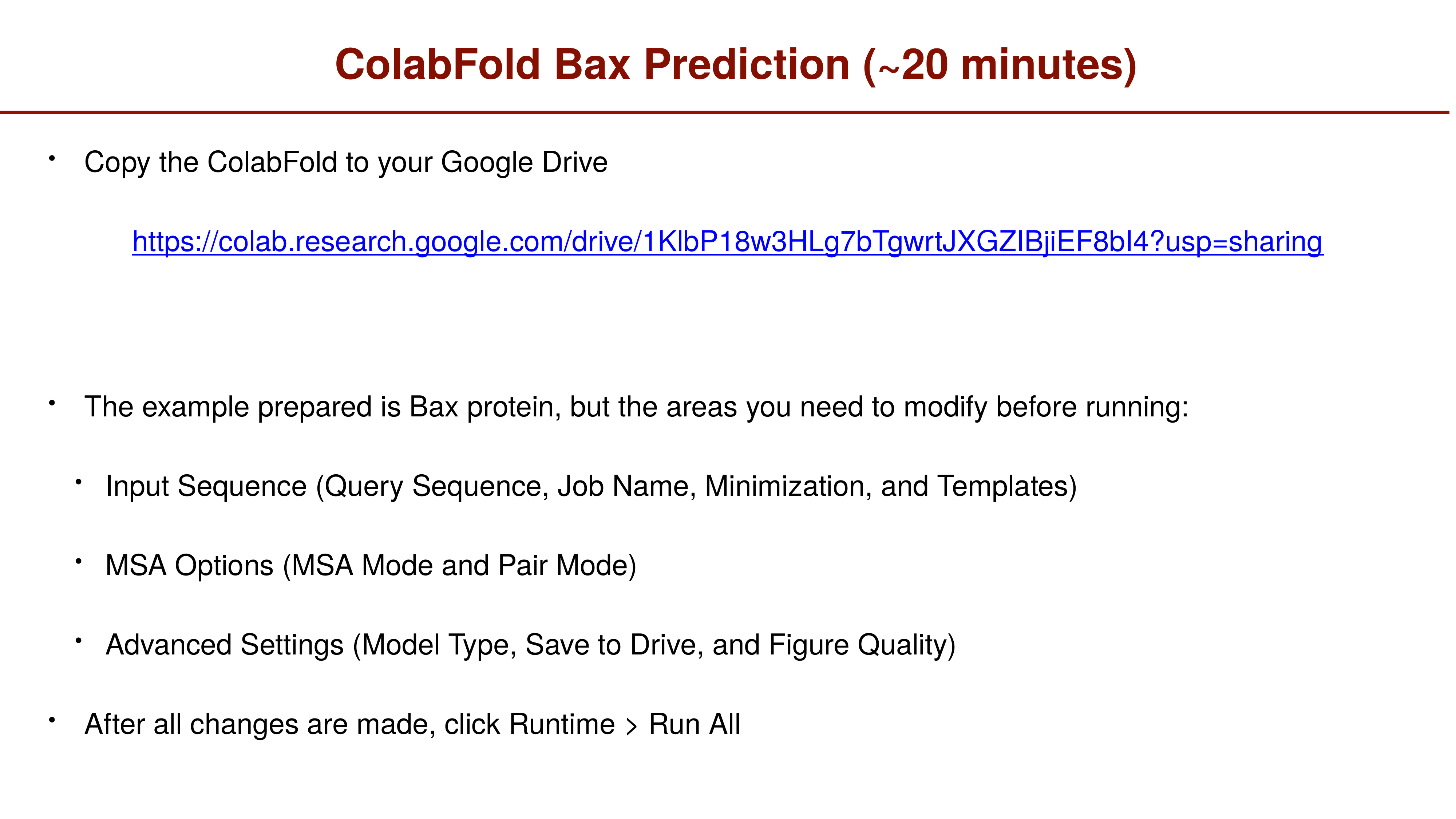

# ColabFold Bax Prediction (~20 minutes)
Copy the ColabFold to your Google Drive
https://colab.research.google.com/drive/1KlbP18w3HLg7bTgwrtJXGZIBjiEF8bI4?usp=sharing

The example prepared is Bax protein, but the areas you need to modify before running:
Input Sequence (Query Sequence, Job Name, Minimization, and Templates)
MSA Options (MSA Mode and Pair Mode)
Advanced Settings (Model Type, Save to Drive, and Figure Quality)
After all changes are made, click Runtime > Run All